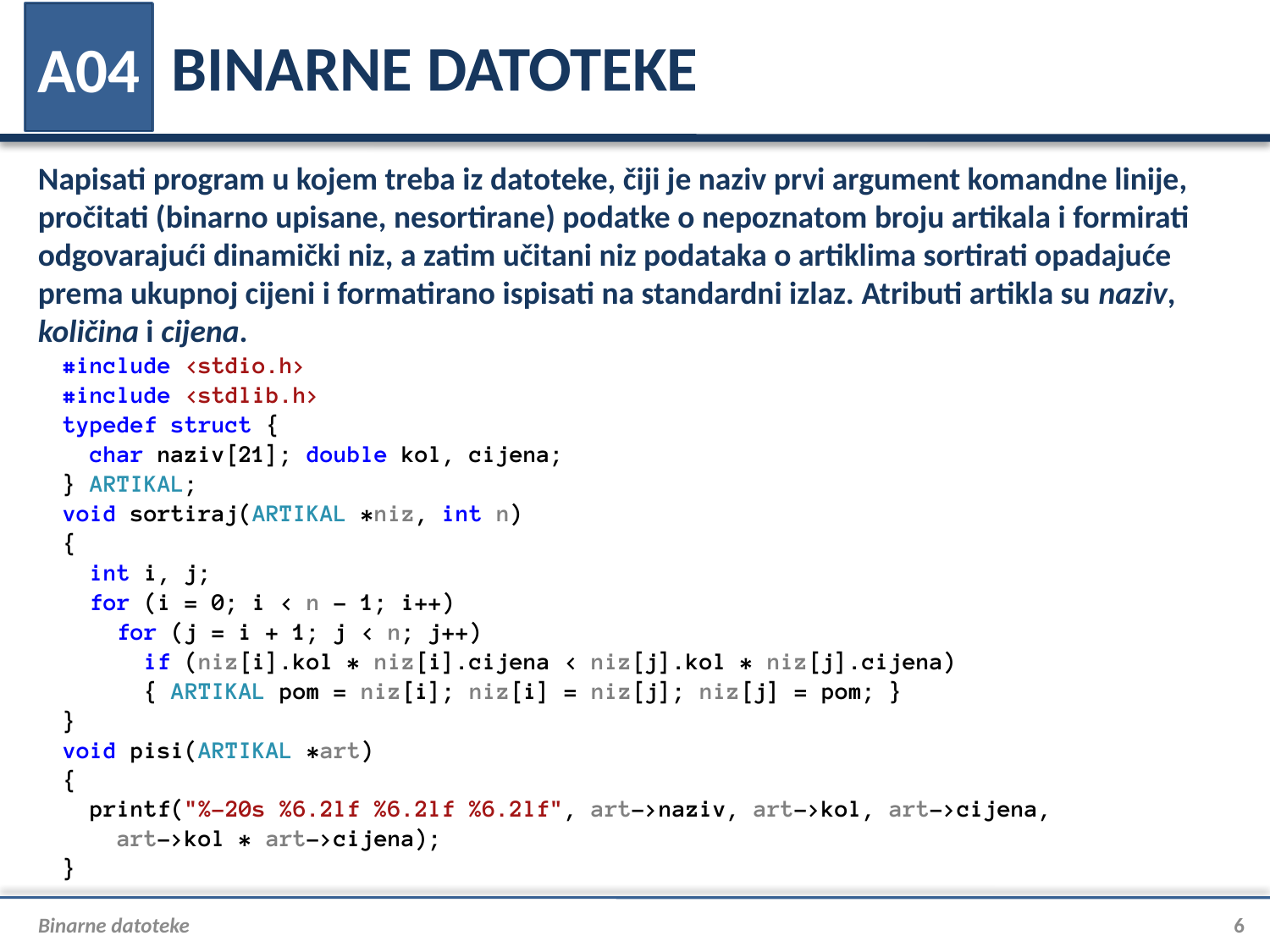

# BINARNE DATOTEKE
A04
Napisati program u kojem treba iz datoteke, čiji je naziv prvi argument komandne linije, pročitati (binarno upisane, nesortirane) podatke o nepoznatom broju artikala i formirati odgovarajući dinamički niz, a zatim učitani niz podataka o artiklima sortirati opadajuće prema ukupnoj cijeni i formatirano ispisati na standardni izlaz. Atributi artikla su naziv, količina i cijena.
#include <stdio.h>
#include <stdlib.h>
typedef struct {
  char naziv[21]; double kol, cijena;
} ARTIKAL;
void sortiraj(ARTIKAL *niz, int n)
{
  int i, j;
  for (i = 0; i < n - 1; i++)
    for (j = i + 1; j < n; j++)
      if (niz[i].kol * niz[i].cijena < niz[j].kol * niz[j].cijena)
      { ARTIKAL pom = niz[i]; niz[i] = niz[j]; niz[j] = pom; }
}
void pisi(ARTIKAL *art)
{
  printf("%-20s %6.2lf %6.2lf %6.2lf", art->naziv, art->kol, art->cijena,
    art->kol * art->cijena);
}
Binarne datoteke
6